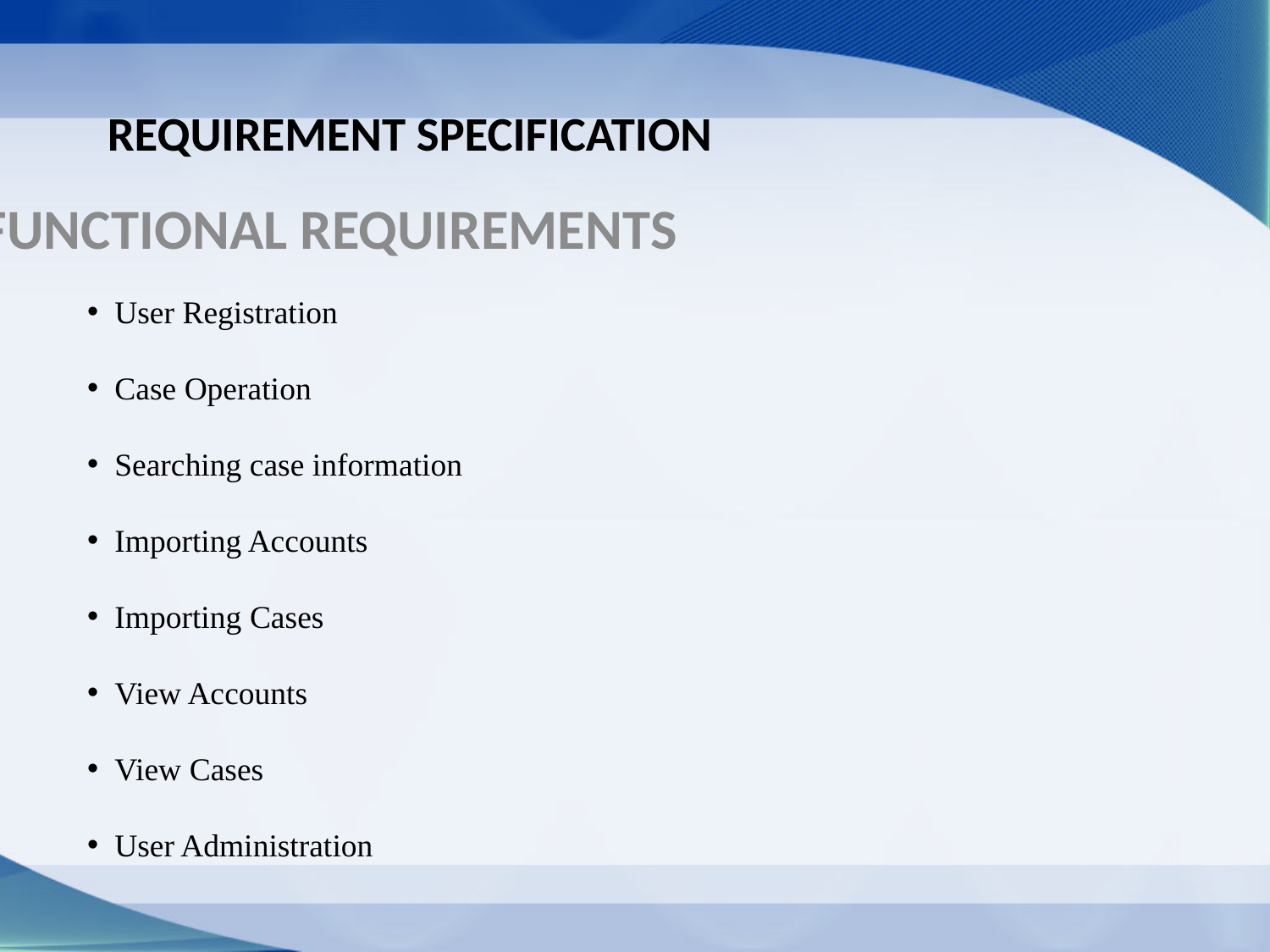

# Requirement Specification
Functional requirements

  User Registration

  Case Operation

  Searching case information

  Importing Accounts

  Importing Cases

  View Accounts

  View Cases

  User Administration